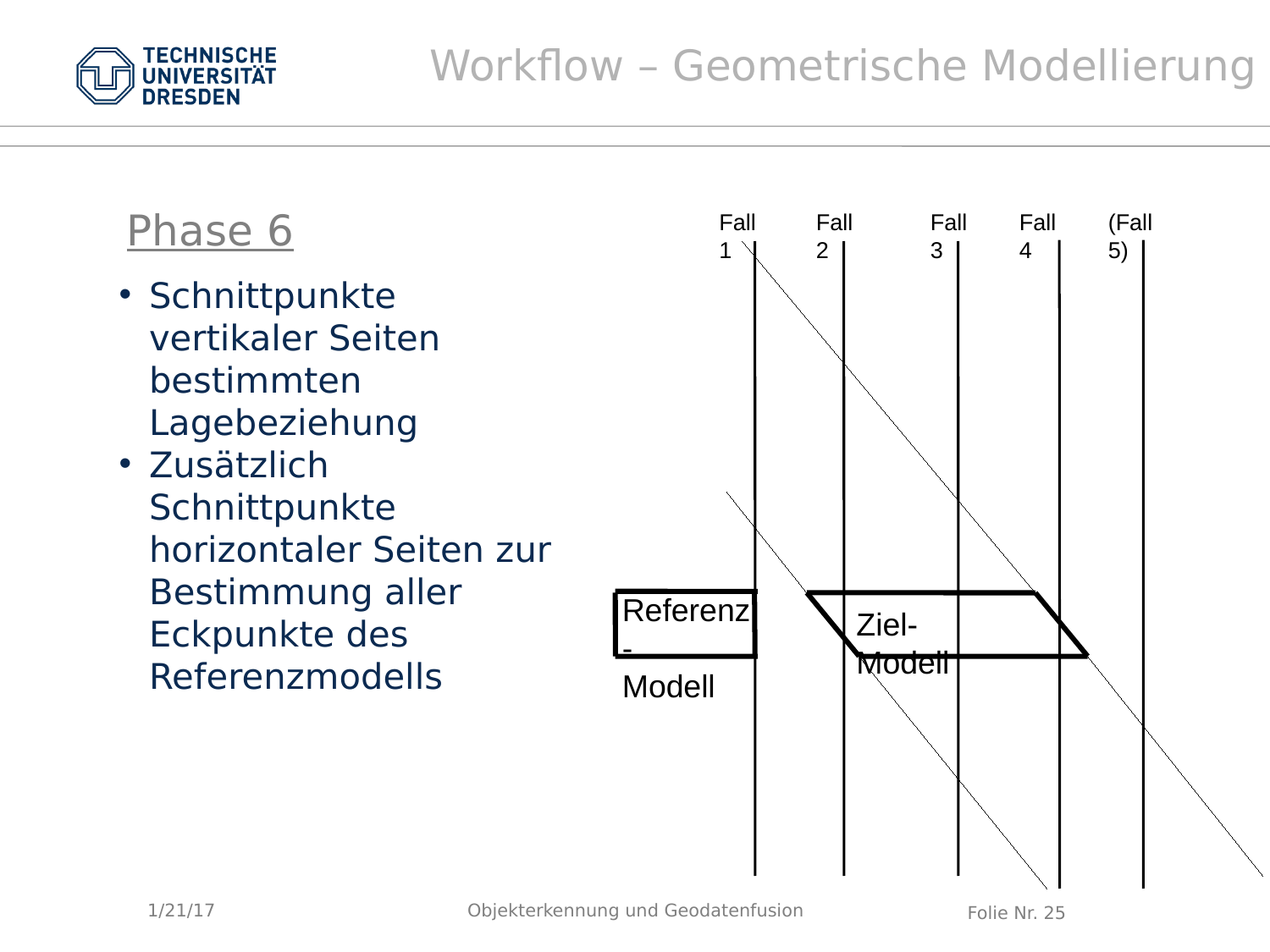

Workflow – Geometrische Modellierung

Phase 6
Fall 1
Fall 4
(Fall 5)
Fall 2
Fall 3

Schnittpunkte vertikaler Seiten bestimmten Lagebeziehung
Zusätzlich Schnittpunkte horizontaler Seiten zur Bestimmung aller Eckpunkte des Referenzmodells

Referenz-
Modell

Ziel-Modell

1/21/17